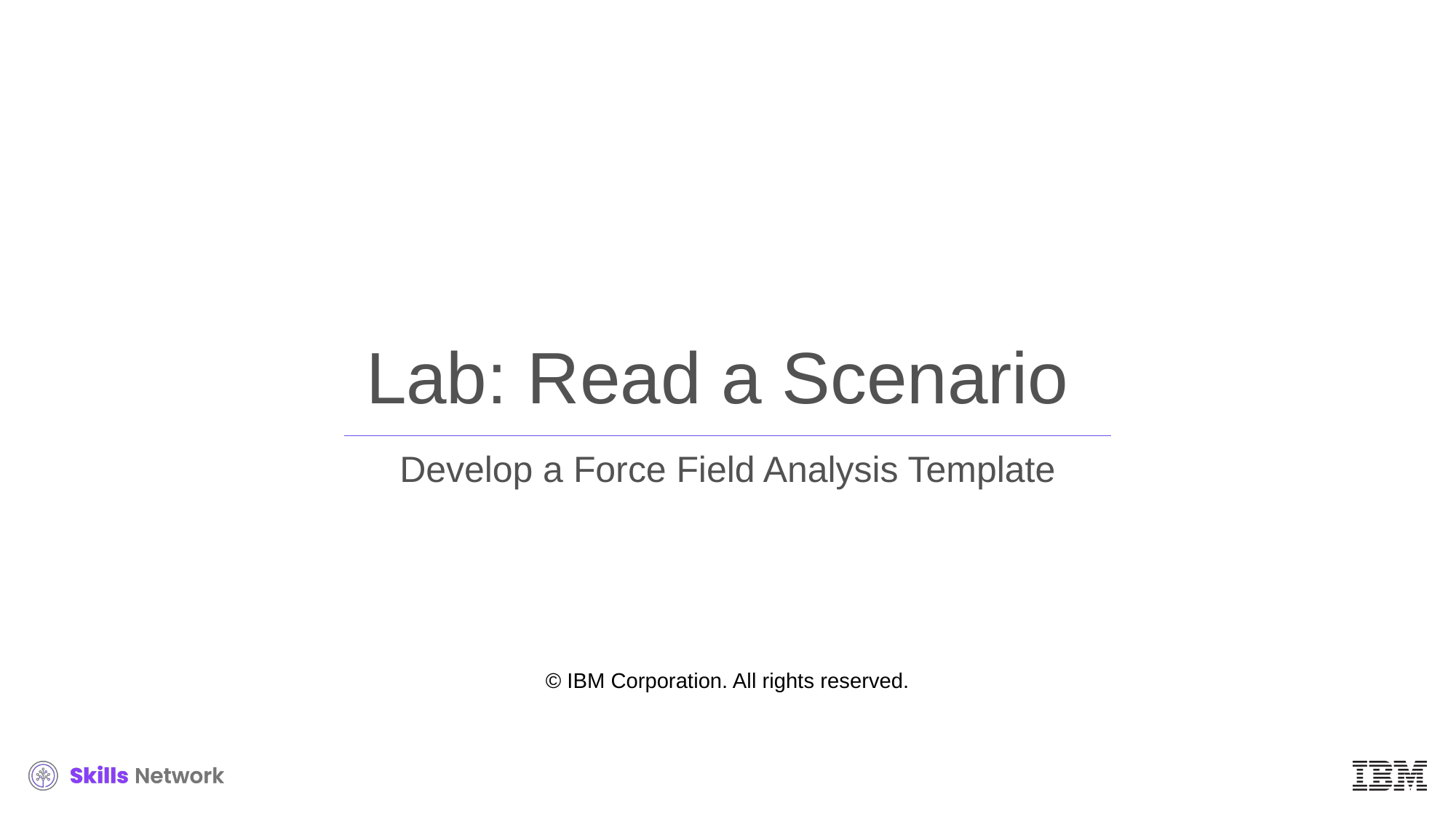

# Lab: Read a Scenario
Develop a Force Field Analysis Template